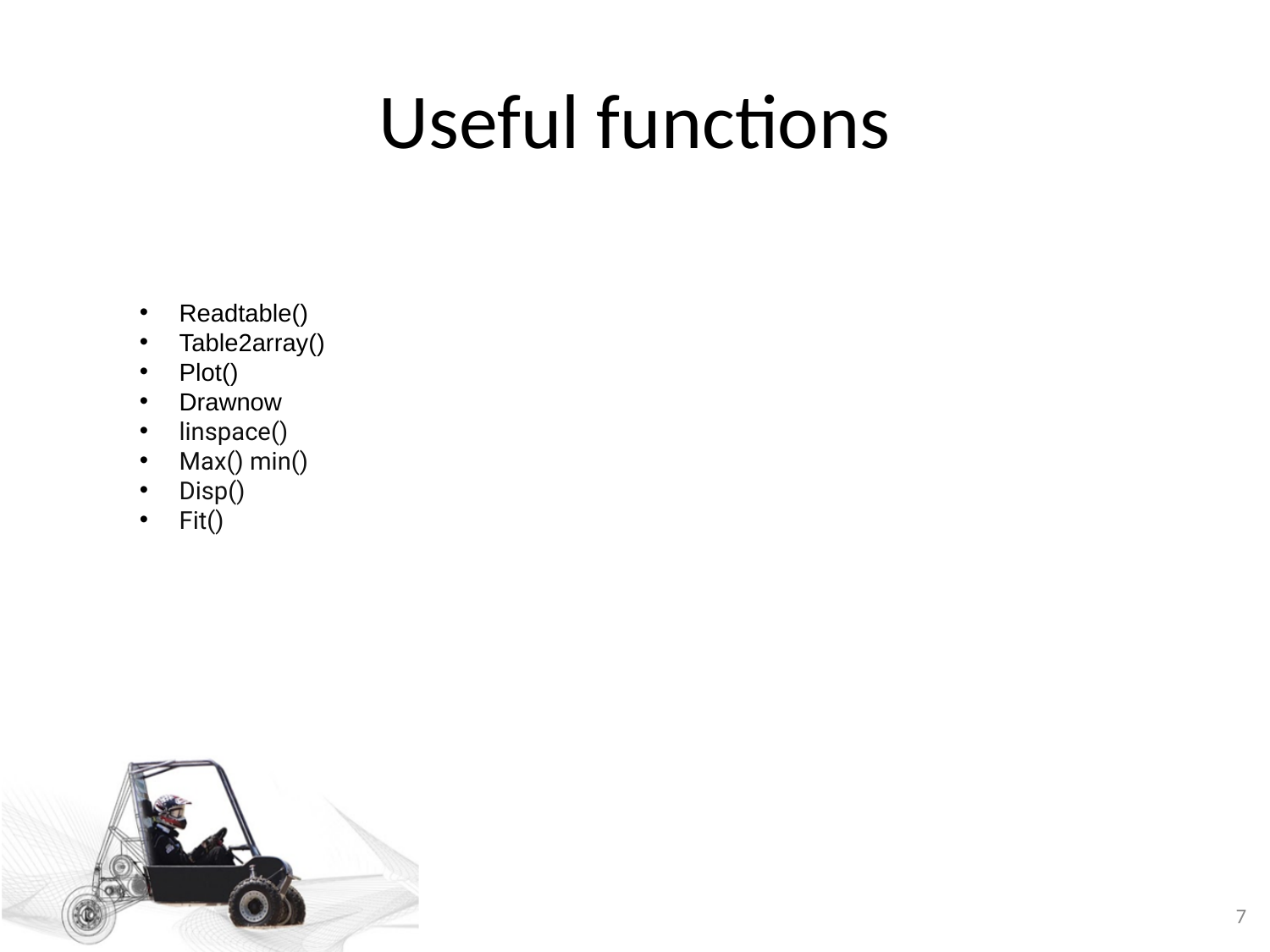

# Useful functions
Readtable()
Table2array()
Plot()
Drawnow
linspace()
Max() min()
Disp()
Fit()
7